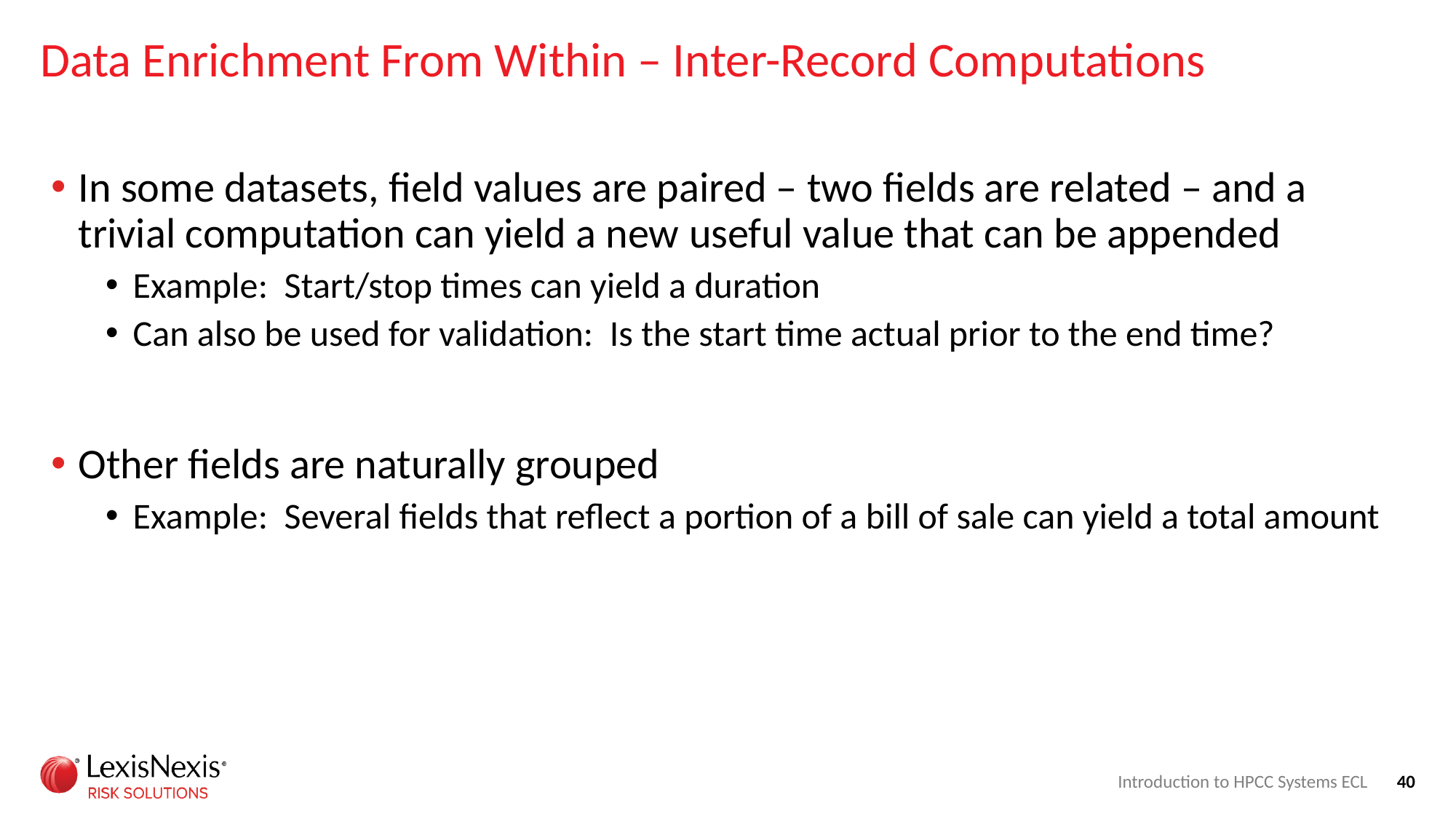

# Data Enrichment From Within – Inter-Record Computations
In some datasets, field values are paired – two fields are related – and a trivial computation can yield a new useful value that can be appended
Example:  Start/stop times can yield a duration
Can also be used for validation:  Is the start time actual prior to the end time?

Other fields are naturally grouped
Example:  Several fields that reflect a portion of a bill of sale can yield a total amount
Introduction to HPCC Systems ECL
40